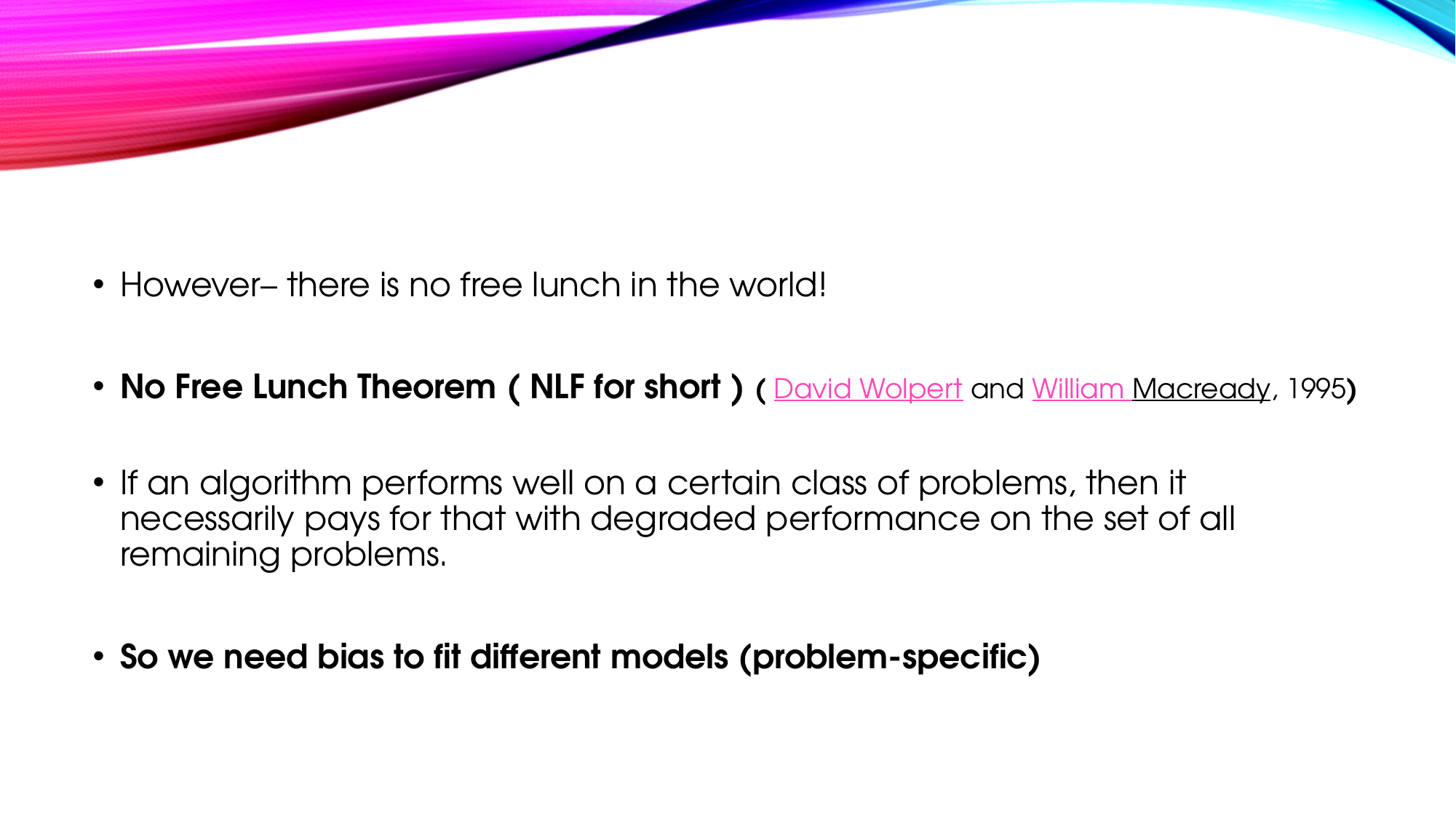

#
However– there is no free lunch in the world!

No Free Lunch Theorem ( NLF for short ) ( David Wolpert and William Macready, 1995)

If an algorithm performs well on a certain class of problems, then it necessarily pays for that with degraded performance on the set of all remaining problems.

So we need bias to fit different models (problem-specific)